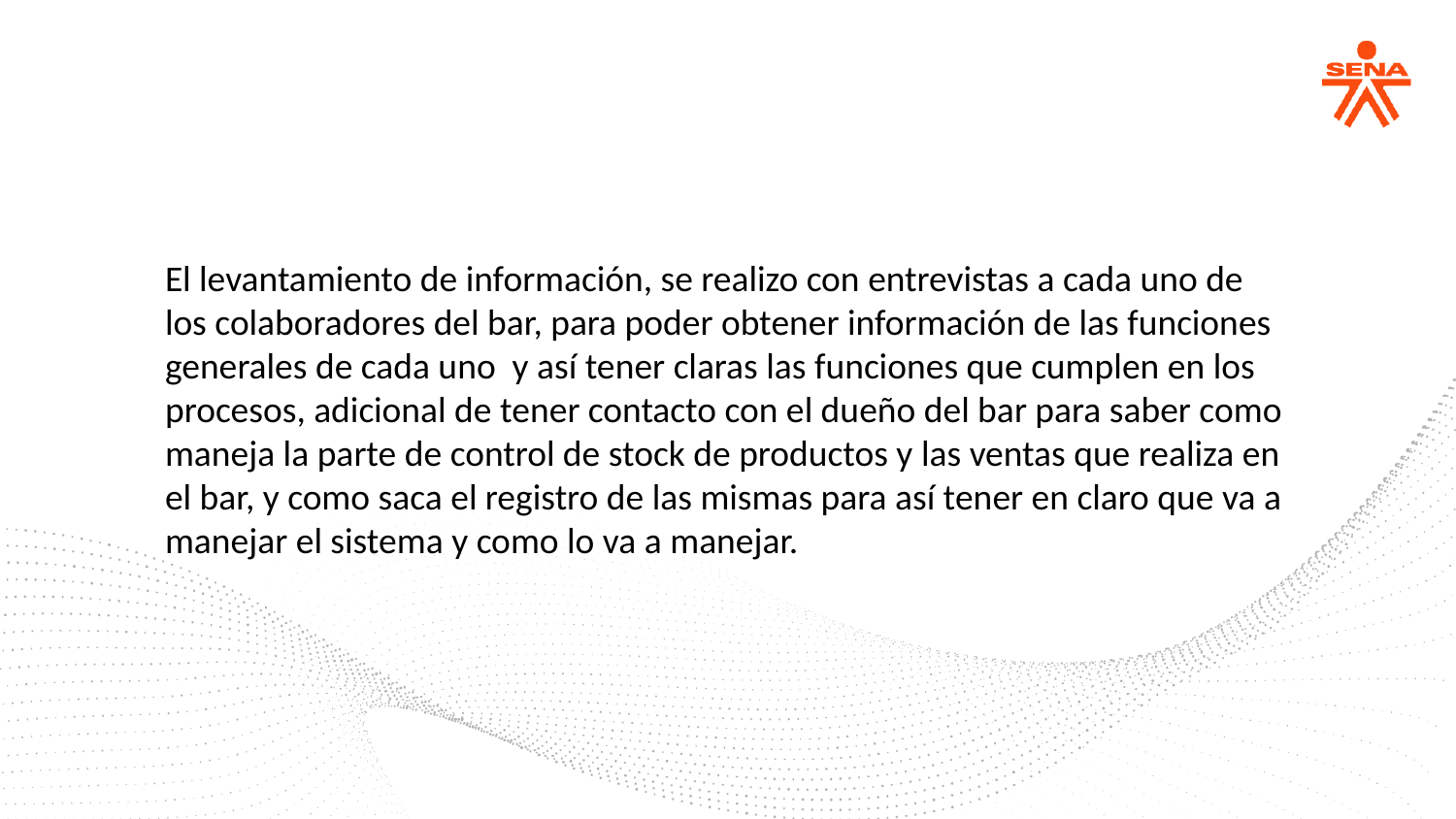

El levantamiento de información, se realizo con entrevistas a cada uno de los colaboradores del bar, para poder obtener información de las funciones generales de cada uno  y así tener claras las funciones que cumplen en los procesos, adicional de tener contacto con el dueño del bar para saber como maneja la parte de control de stock de productos y las ventas que realiza en el bar, y como saca el registro de las mismas para así tener en claro que va a manejar el sistema y como lo va a manejar.